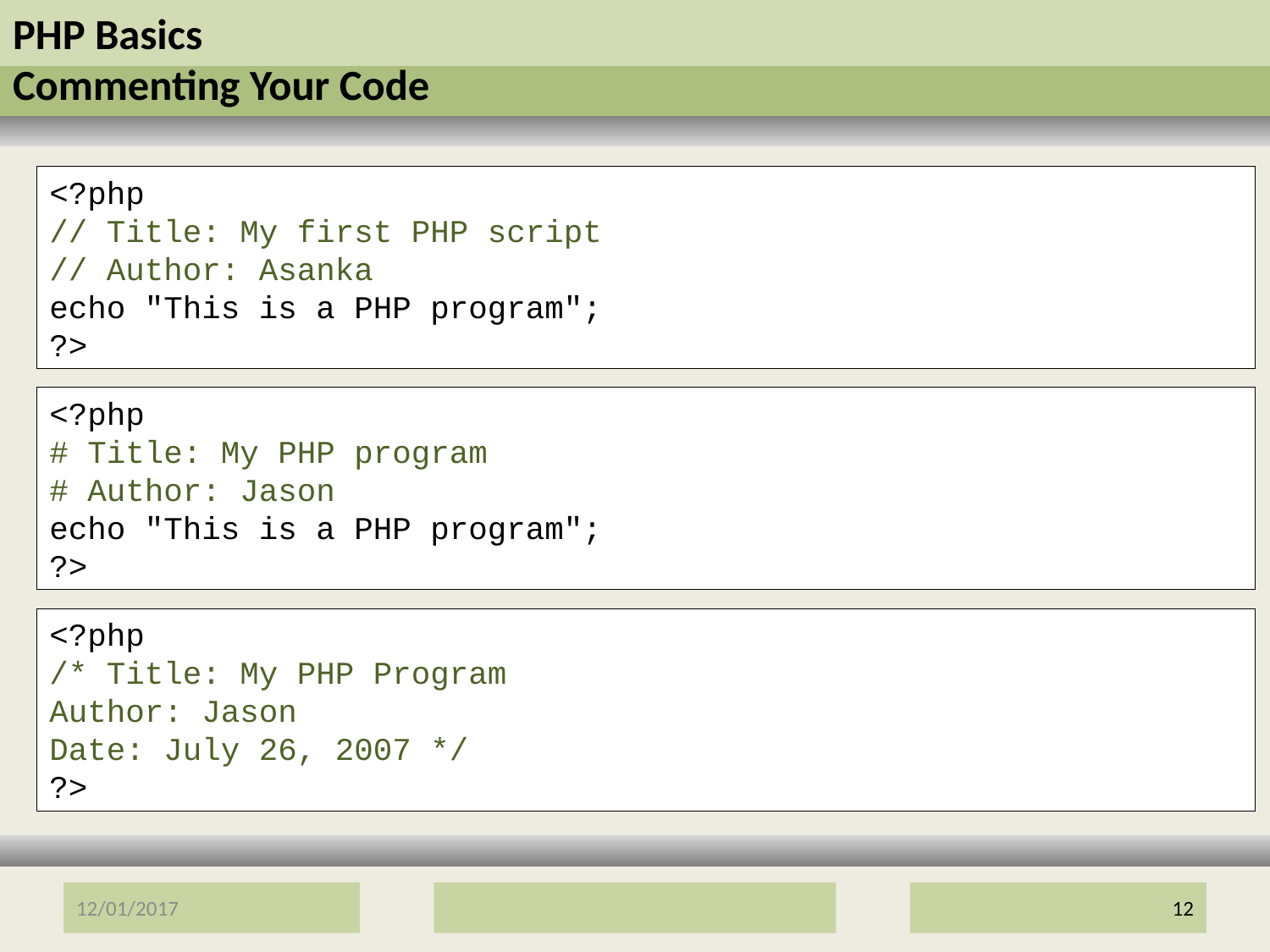

# PHP Basics Commenting Your Code

<?php
// Title: My first PHP script
// Author: Asanka
echo "This is a PHP program";
?>

<?php
# Title: My PHP program
# Author: Jason
echo "This is a PHP program";
?>
<?php
/* Title: My PHP Program
Author: Jason
Date: July 26, 2007 */
?>
12/01/2017

12